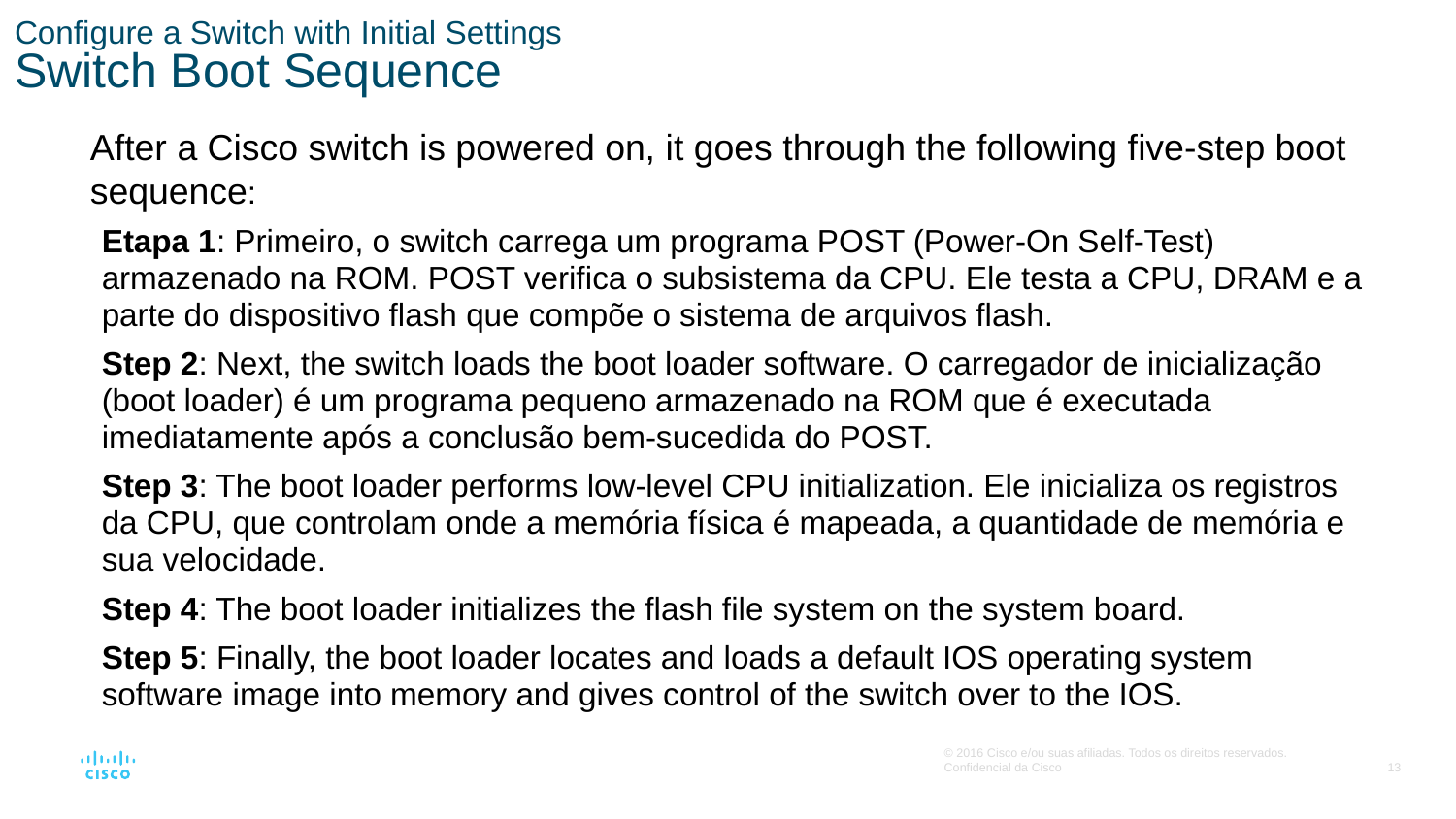

# Configure a Switch with Initial Settings Switch Boot Sequence
After a Cisco switch is powered on, it goes through the following five-step boot sequence:
Etapa 1: Primeiro, o switch carrega um programa POST (Power-On Self-Test) armazenado na ROM. POST verifica o subsistema da CPU. Ele testa a CPU, DRAM e a parte do dispositivo flash que compõe o sistema de arquivos flash.
Step 2: Next, the switch loads the boot loader software. O carregador de inicialização (boot loader) é um programa pequeno armazenado na ROM que é executada imediatamente após a conclusão bem-sucedida do POST.
Step 3: The boot loader performs low-level CPU initialization. Ele inicializa os registros da CPU, que controlam onde a memória física é mapeada, a quantidade de memória e sua velocidade.
Step 4: The boot loader initializes the flash file system on the system board.
Step 5: Finally, the boot loader locates and loads a default IOS operating system software image into memory and gives control of the switch over to the IOS.